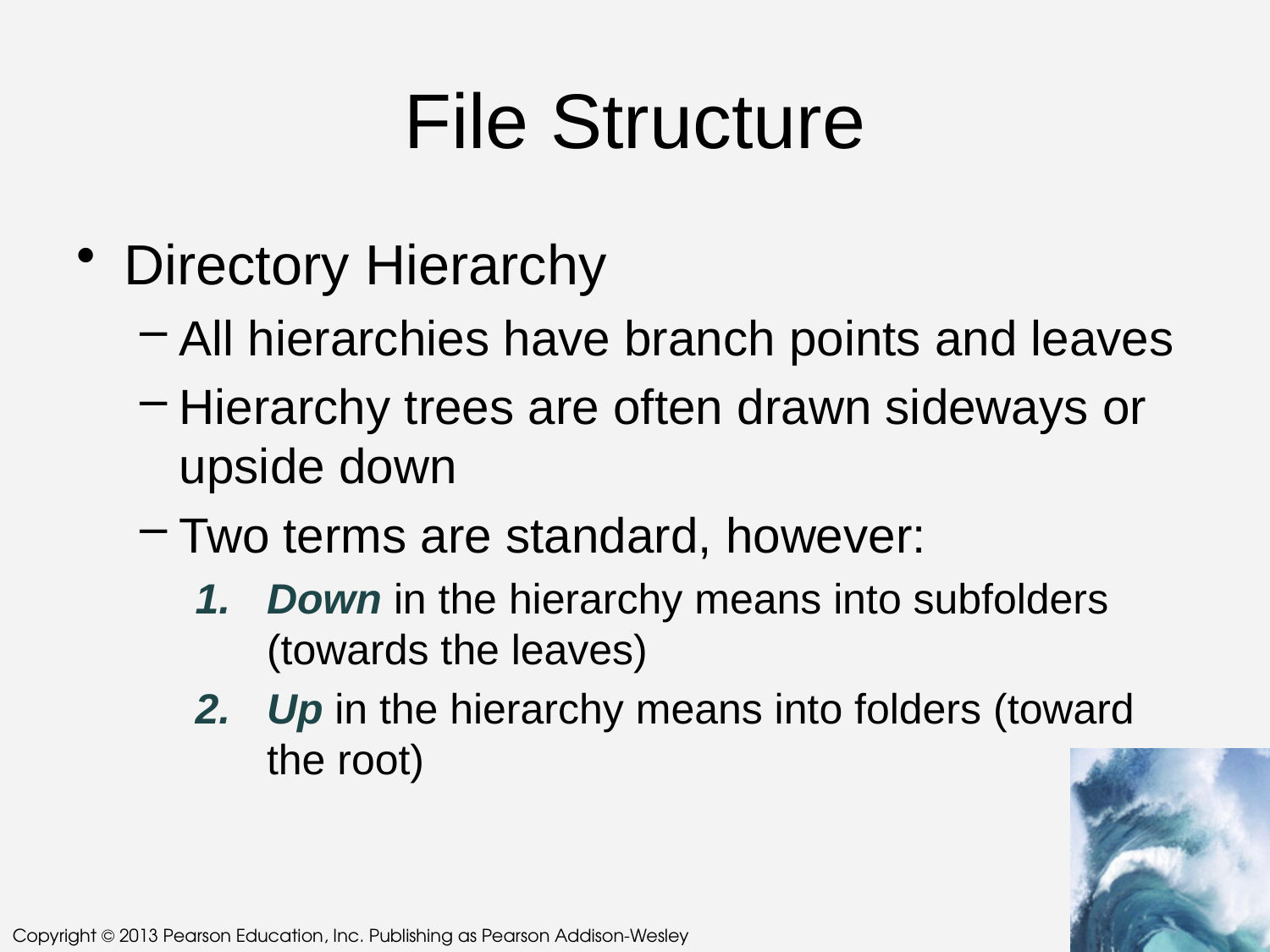

# File Structure
Directory Hierarchy
All hierarchies have branch points and leaves
Hierarchy trees are often drawn sideways or upside down
Two terms are standard, however:
Down in the hierarchy means into subfolders (towards the leaves)
Up in the hierarchy means into folders (toward the root)